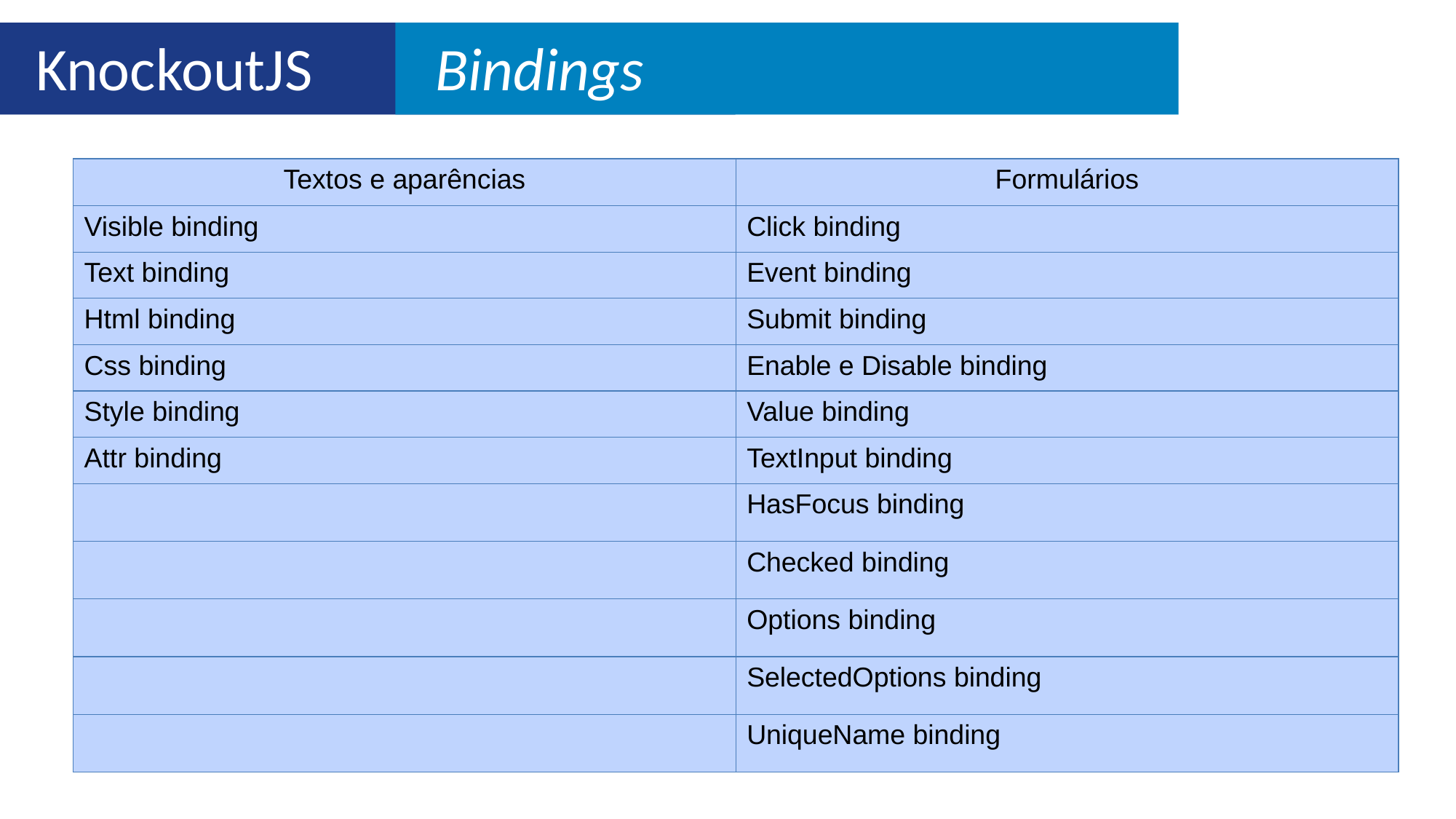

KnockoutJS         Bindings
| Textos e aparências | Formulários |
| --- | --- |
| Visible binding | Click binding |
| Text binding | Event binding |
| Html binding | Submit binding |
| Css binding | Enable e Disable binding |
| Style binding | Value binding |
| Attr binding | TextInput binding |
|  | HasFocus binding |
|  | Checked binding |
|  | Options binding |
|  | SelectedOptions binding |
|  | UniqueName binding |